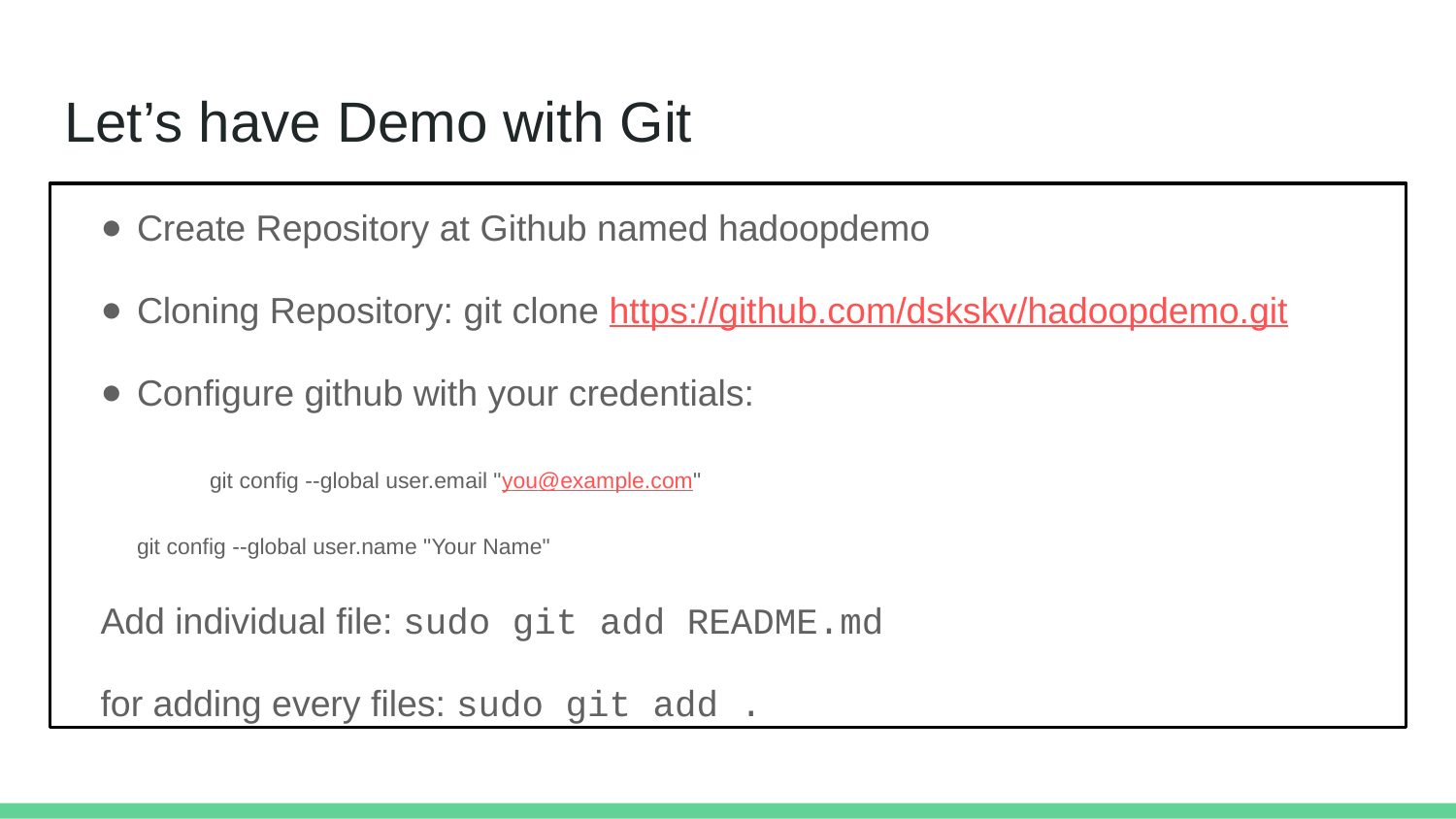

# Let’s have Demo with Git
Create Repository at Github named hadoopdemo
Cloning Repository: git clone https://github.com/dskskv/hadoopdemo.git
Configure github with your credentials:
      	git config --global user.email "you@example.com"
git config --global user.name "Your Name"
Add individual file: sudo git add README.md
for adding every files: sudo git add .